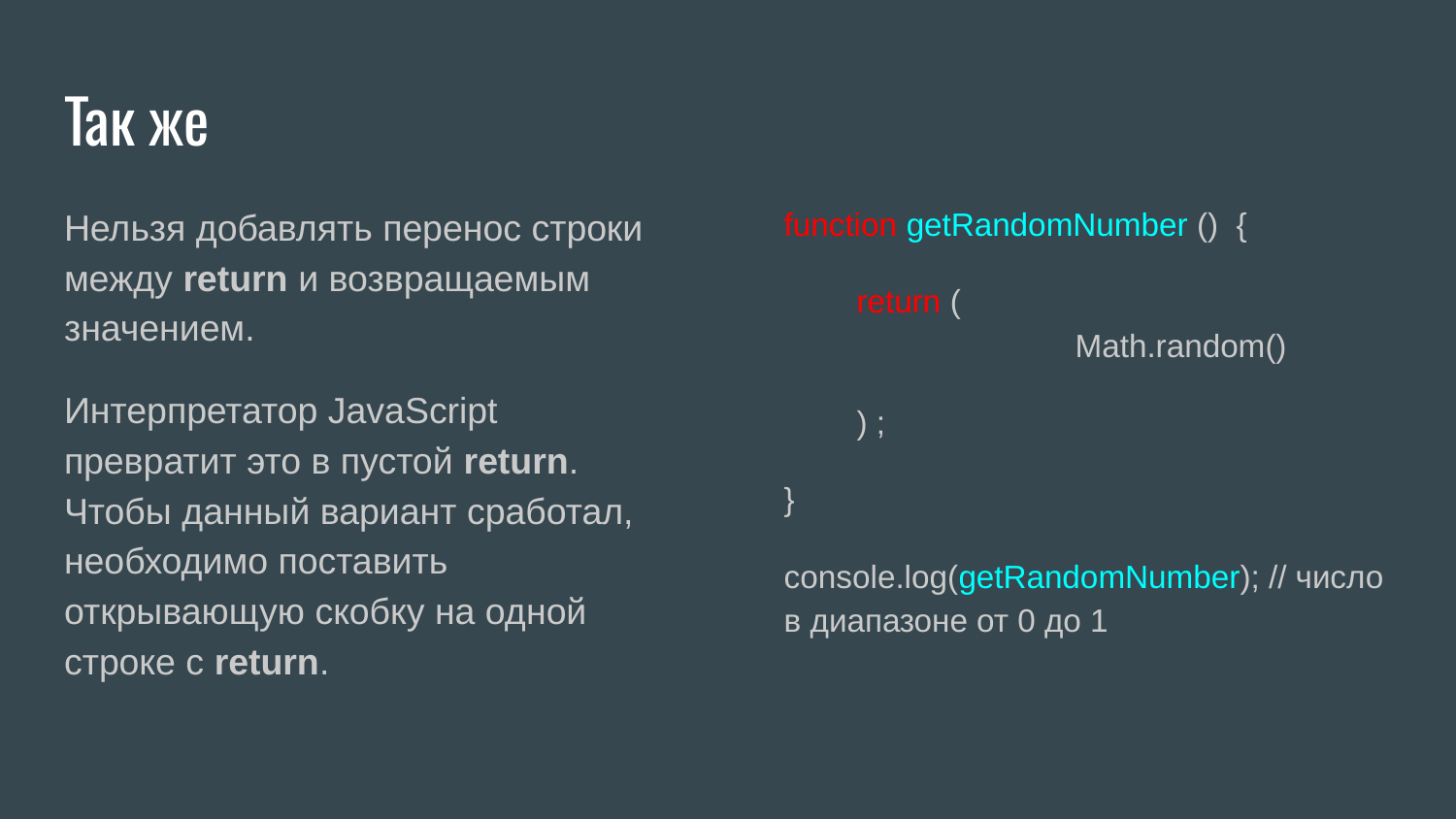

# Так же
Нельзя добавлять перенос строки между return и возвращаемым значением.
Интерпретатор JavaScript превратит это в пустой return. Чтобы данный вариант сработал, необходимо поставить открывающую скобку на одной строке с return.
function getRandomNumber ()  {
return (
		Math.random()
) ;
}
console.log(getRandomNumber); // число в диапазоне от 0 до 1